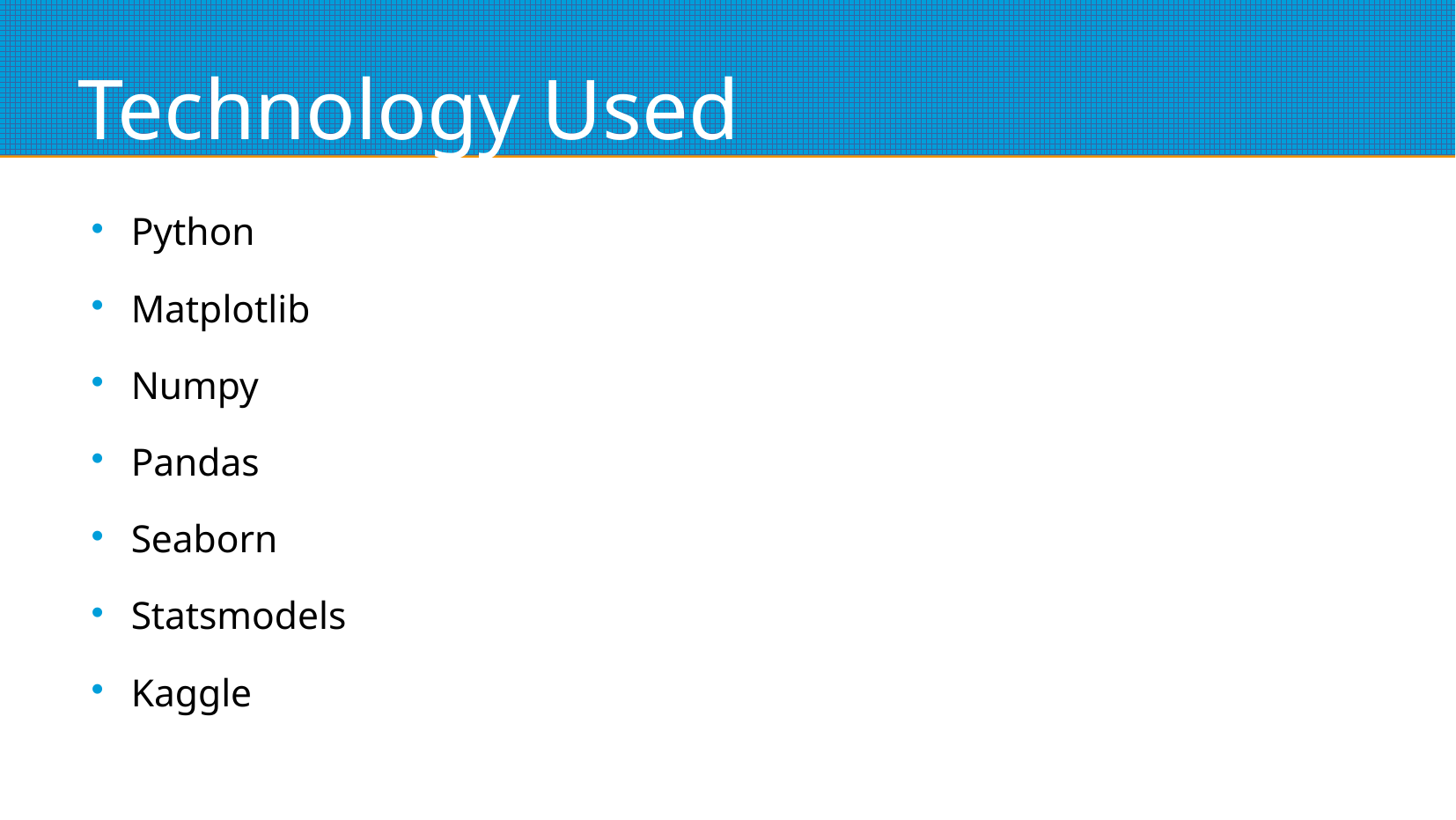

# Technology Used
Python
Matplotlib
Numpy
Pandas
Seaborn
Statsmodels
Kaggle